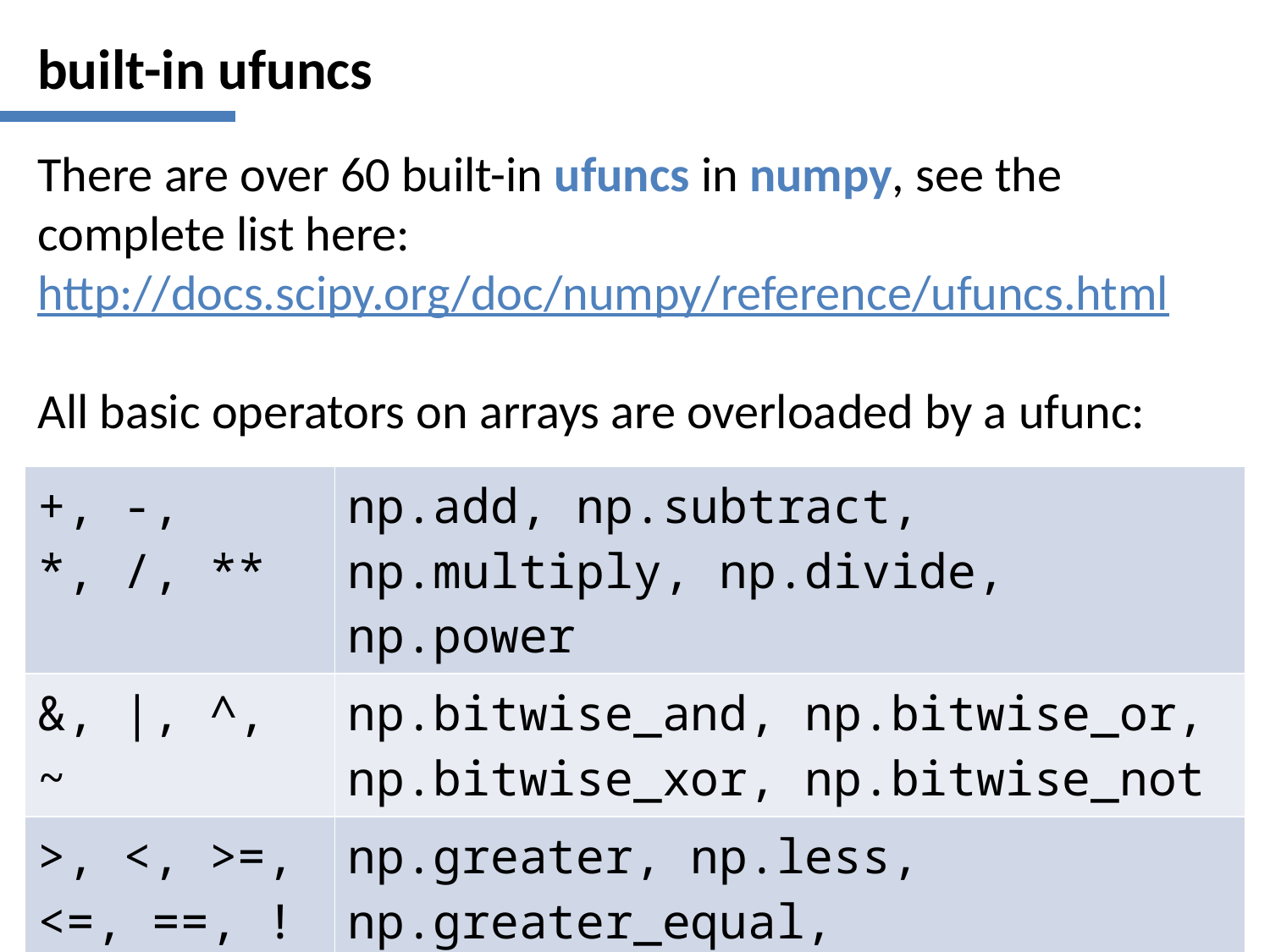

# built-in ufuncs
There are over 60 built-in ufuncs in numpy, see the complete list here:
http://docs.scipy.org/doc/numpy/reference/ufuncs.html

All basic operators on arrays are overloaded by a ufunc:

| +, -, \*, /, \*\* | np.add, np.subtract, np.multiply, np.divide, np.power |
| --- | --- |
| &, |, ^, ~ | np.bitwise\_and, np.bitwise\_or, np.bitwise\_xor, np.bitwise\_not |
| >, <, >=, <=, ==, != | np.greater, np.less, np.greater\_equal, np.less\_equal, np.equal, np.not\_equal |